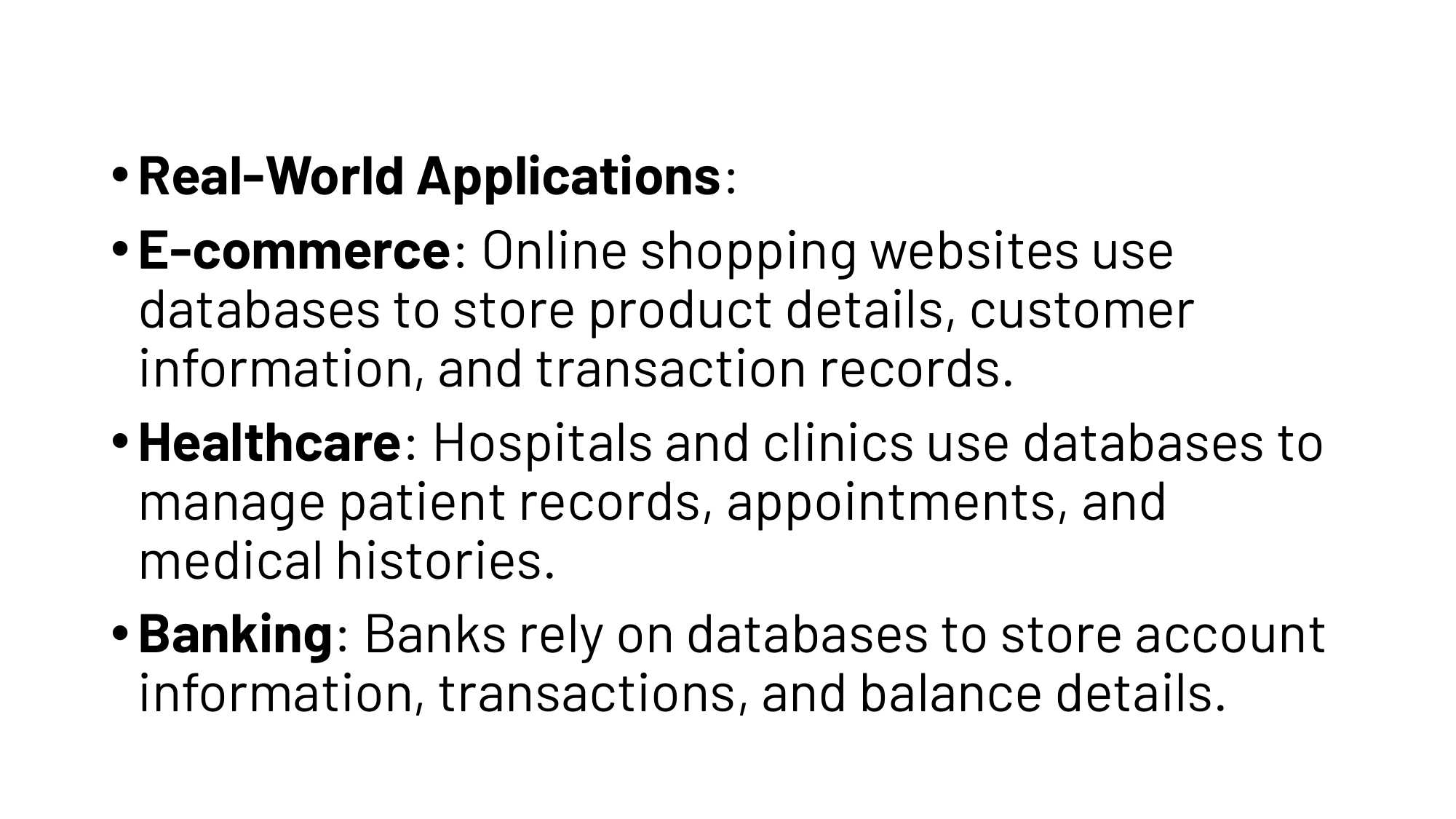

#
Real-World Applications:
E-commerce: Online shopping websites use databases to store product details, customer information, and transaction records.
Healthcare: Hospitals and clinics use databases to manage patient records, appointments, and medical histories.
Banking: Banks rely on databases to store account information, transactions, and balance details.